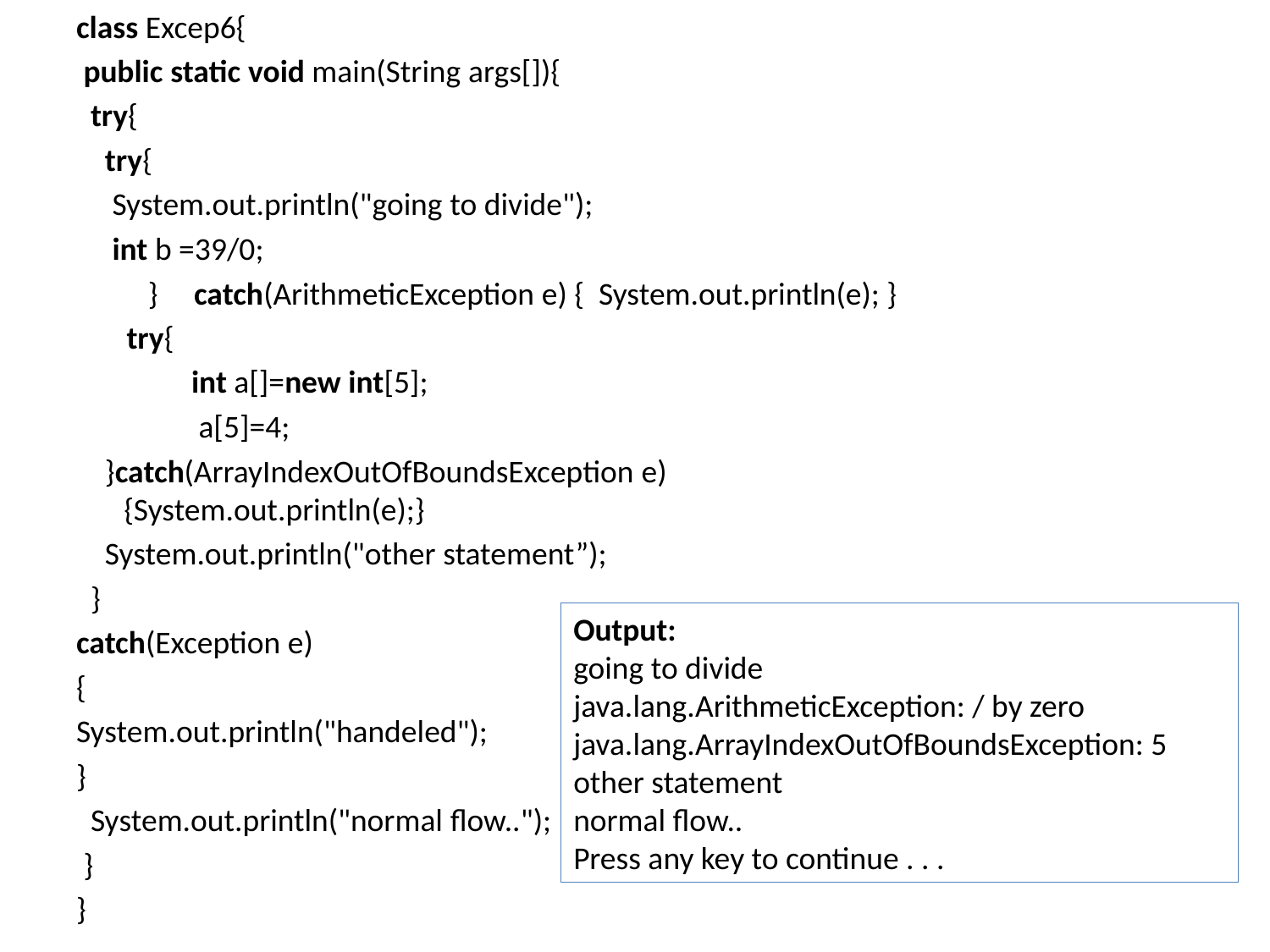

class Excep6{
 public static void main(String args[]){
  try{
    try{
     System.out.println("going to divide");
     int b =39/0;
          }     catch(ArithmeticException e) {  System.out.println(e); }
       try{
                int a[]=new int[5];
                 a[5]=4;
    }catch(ArrayIndexOutOfBoundsException e){System.out.println(e);}
    System.out.println("other statement”);
  }
catch(Exception e)
{
System.out.println("handeled");
}
  System.out.println("normal flow..");
 }
}
Output:
going to divide
java.lang.ArithmeticException: / by zero
java.lang.ArrayIndexOutOfBoundsException: 5
other statement
normal flow..
Press any key to continue . . .